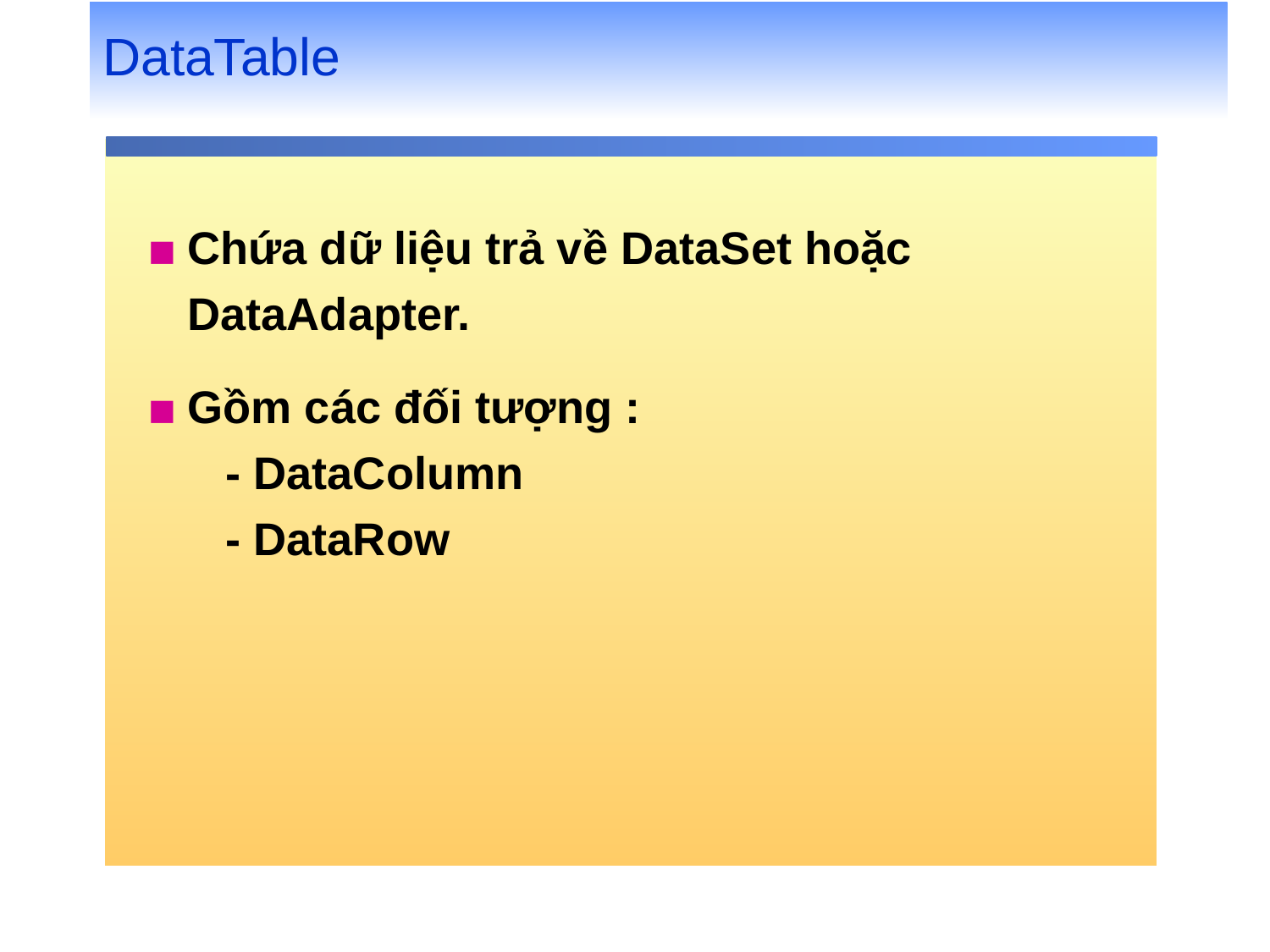

# DataTable
Chứa dữ liệu trả về DataSet hoặc DataAdapter.
Gồm các đối tượng :
   - DataColumn
   - DataRow